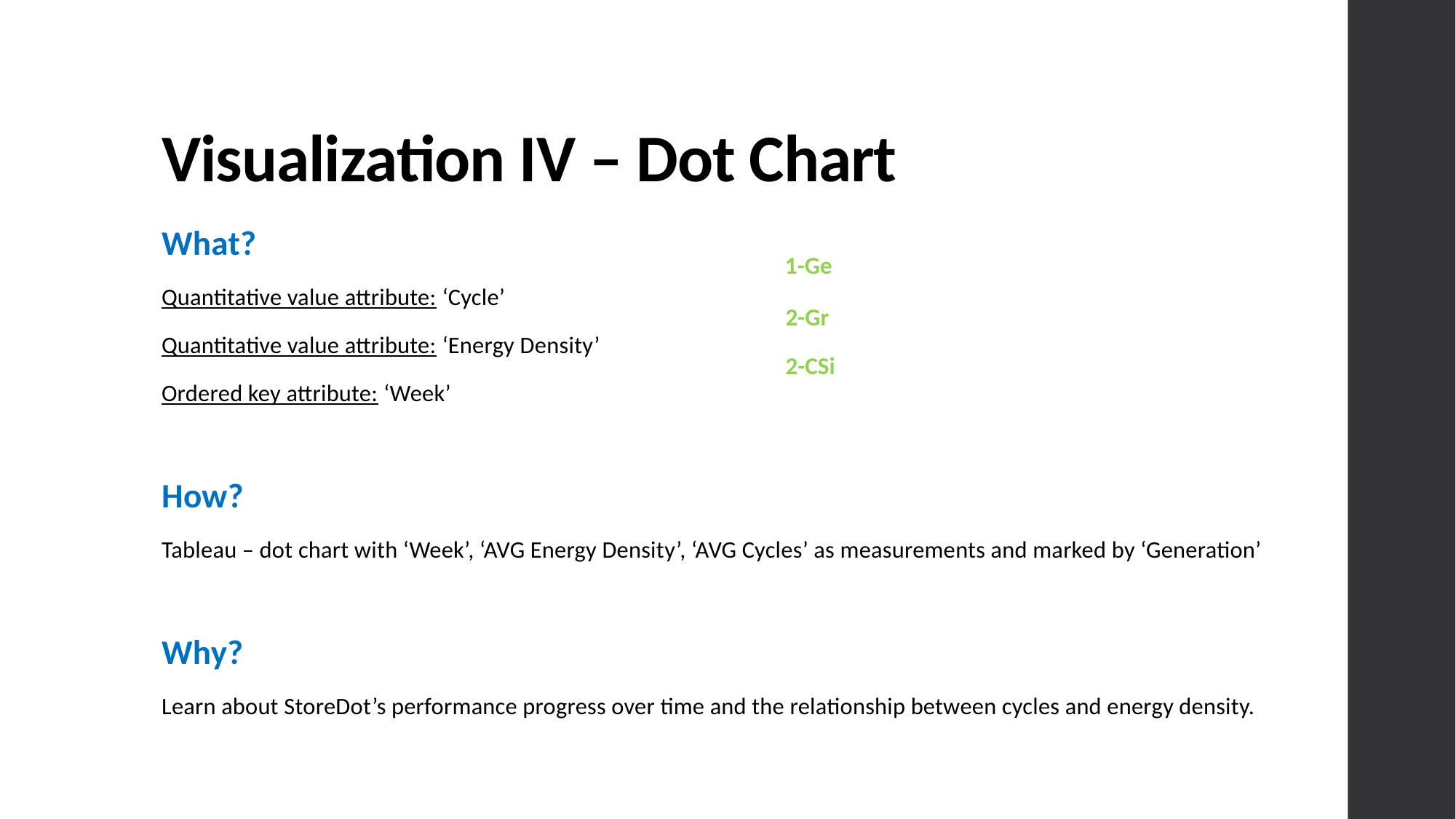

# Visualization IV – Dot Chart
What?
Quantitative value attribute: ‘Cycle’
Quantitative value attribute: ‘Energy Density’
Ordered key attribute: ‘Week’

How?
Tableau – dot chart with ‘Week’, ‘AVG Energy Density’, ‘AVG Cycles’ as measurements and marked by ‘Generation’

Why?
Learn about StoreDot’s performance progress over time and the relationship between cycles and energy density.

1-Ge
2-Gr
2-CSi